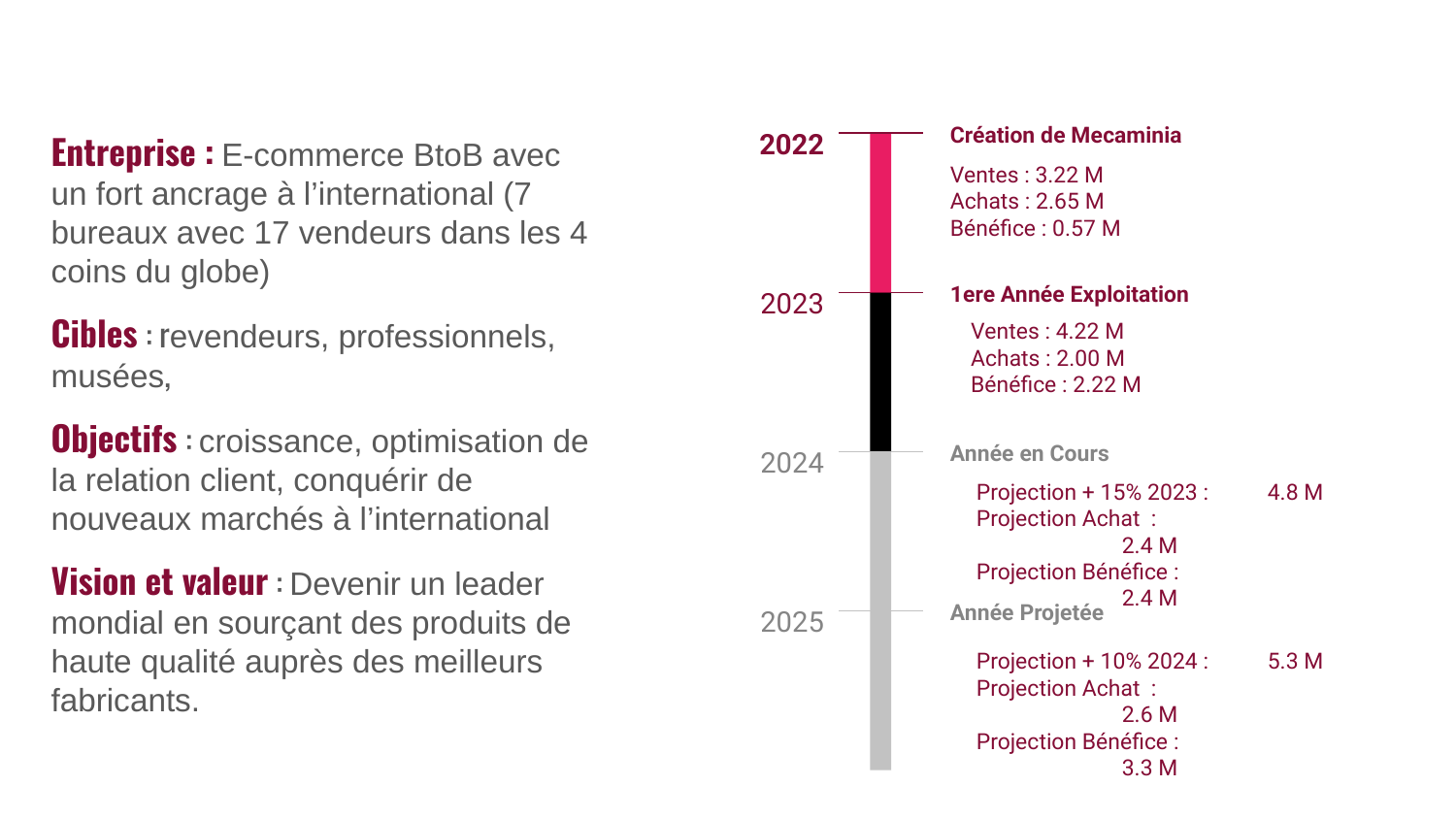

#
Création de Mecaminia
2022

Ventes : 3.22 M
Achats : 2.65 M
Bénéfice : 0.57 M

Entreprise : E-commerce BtoB avec un fort ancrage à l’international (7 bureaux avec 17 vendeurs dans les 4 coins du globe)
Cibles : revendeurs, professionnels, musées,
Objectifs : croissance, optimisation de la relation client, conquérir de nouveaux marchés à l’international
Vision et valeur : Devenir un leader mondial en sourçant des produits de haute qualité auprès des meilleurs fabricants.
1ere Année Exploitation
2023

Ventes : 4.22 M
Achats : 2.00 M
Bénéfice : 2.22 M

Année en Cours
2024

Projection + 15% 2023 : 	4.8 M
Projection Achat  : 		2.4 M
Projection Bénéfice : 		2.4 M

Année Projetée
2025

Projection + 10% 2024 : 	5.3 M
Projection Achat  : 		2.6 M
Projection Bénéfice : 		3.3 M